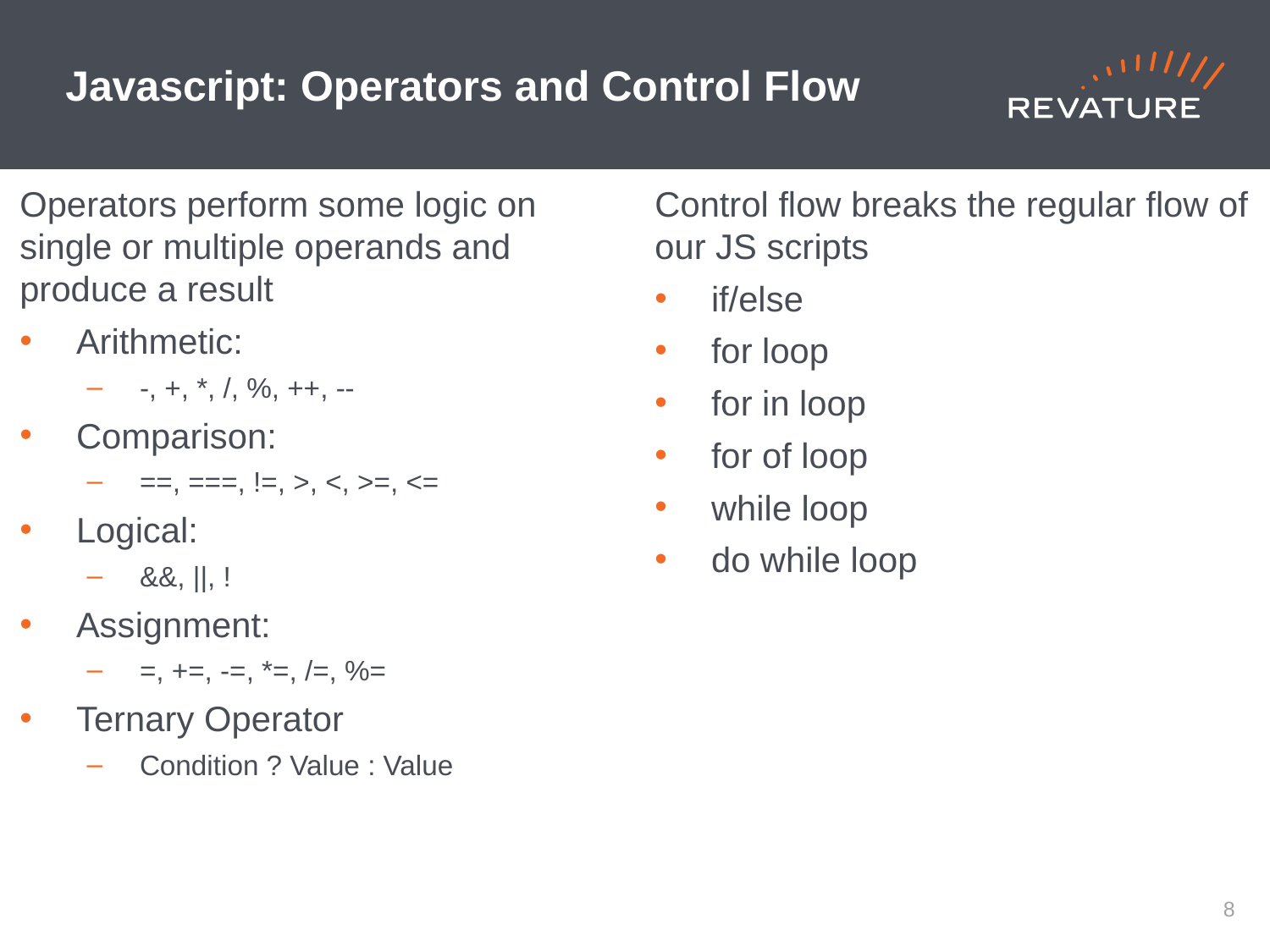

# Javascript: Operators and Control Flow
Operators perform some logic on single or multiple operands and produce a result
Arithmetic:
-, +, *, /, %, ++, --
Comparison:
==, ===, !=, >, <, >=, <=
Logical:
&&, ||, !
Assignment:
=, +=, -=, *=, /=, %=
Ternary Operator
Condition ? Value : Value
Control flow breaks the regular flow of our JS scripts
if/else
for loop
for in loop
for of loop
while loop
do while loop
8